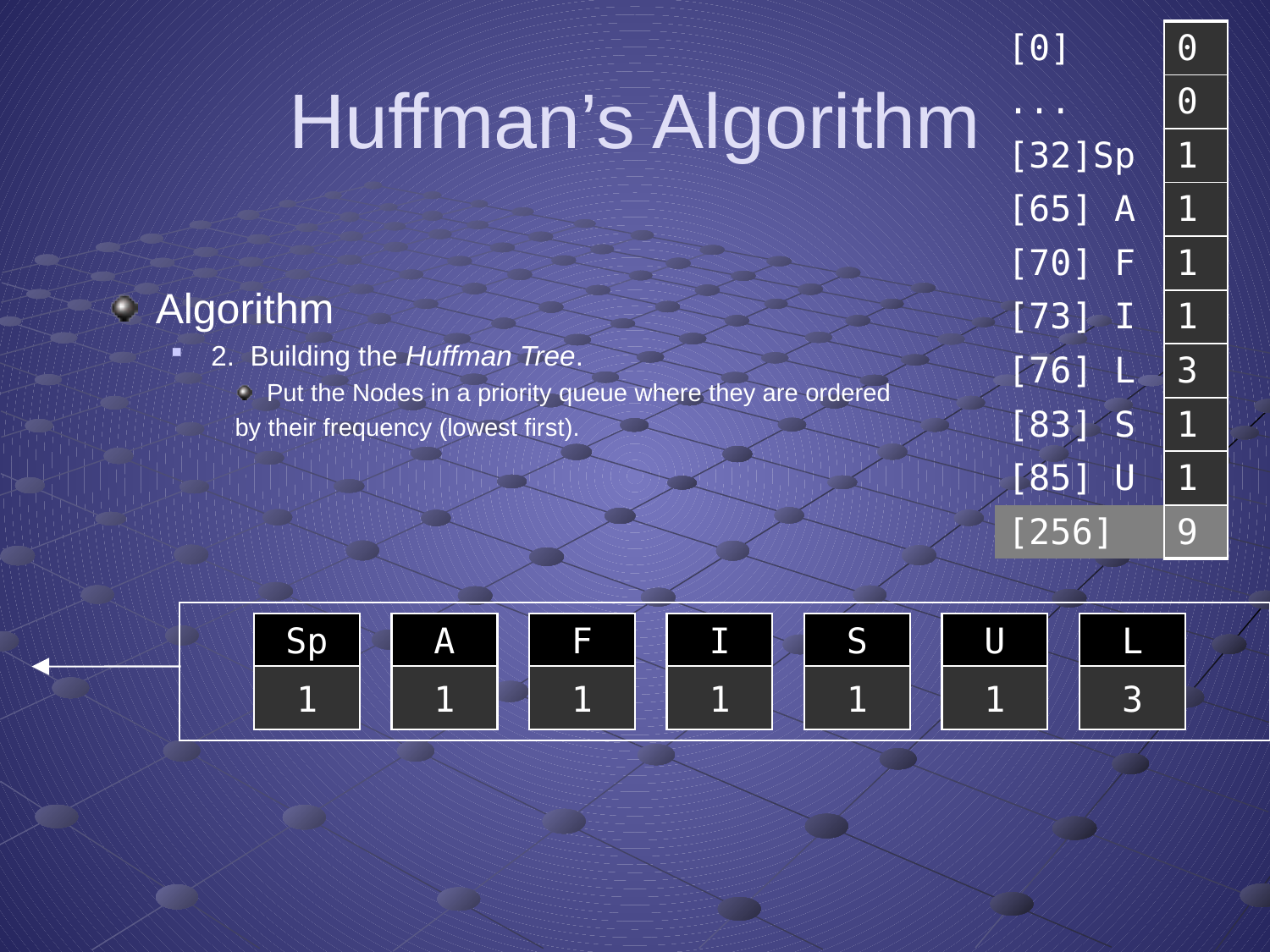

| [0] | 0 |
| --- | --- |
| ... | 0 |
| [32]Sp | 1 |
| [65] A | 1 |
| [70] F | 1 |
| [73] I | 1 |
| [76] L | 3 |
| [83] S | 1 |
| [85] U | 1 |
| [256] | 9 |
# Huffman’s Algorithm
Algorithm
2.  Building the Huffman Tree.
Put the Nodes in a priority queue where they are ordered
by their frequency (lowest first).

Sp
A
F
I
S
U
L

1
1
1
1
1
1
3